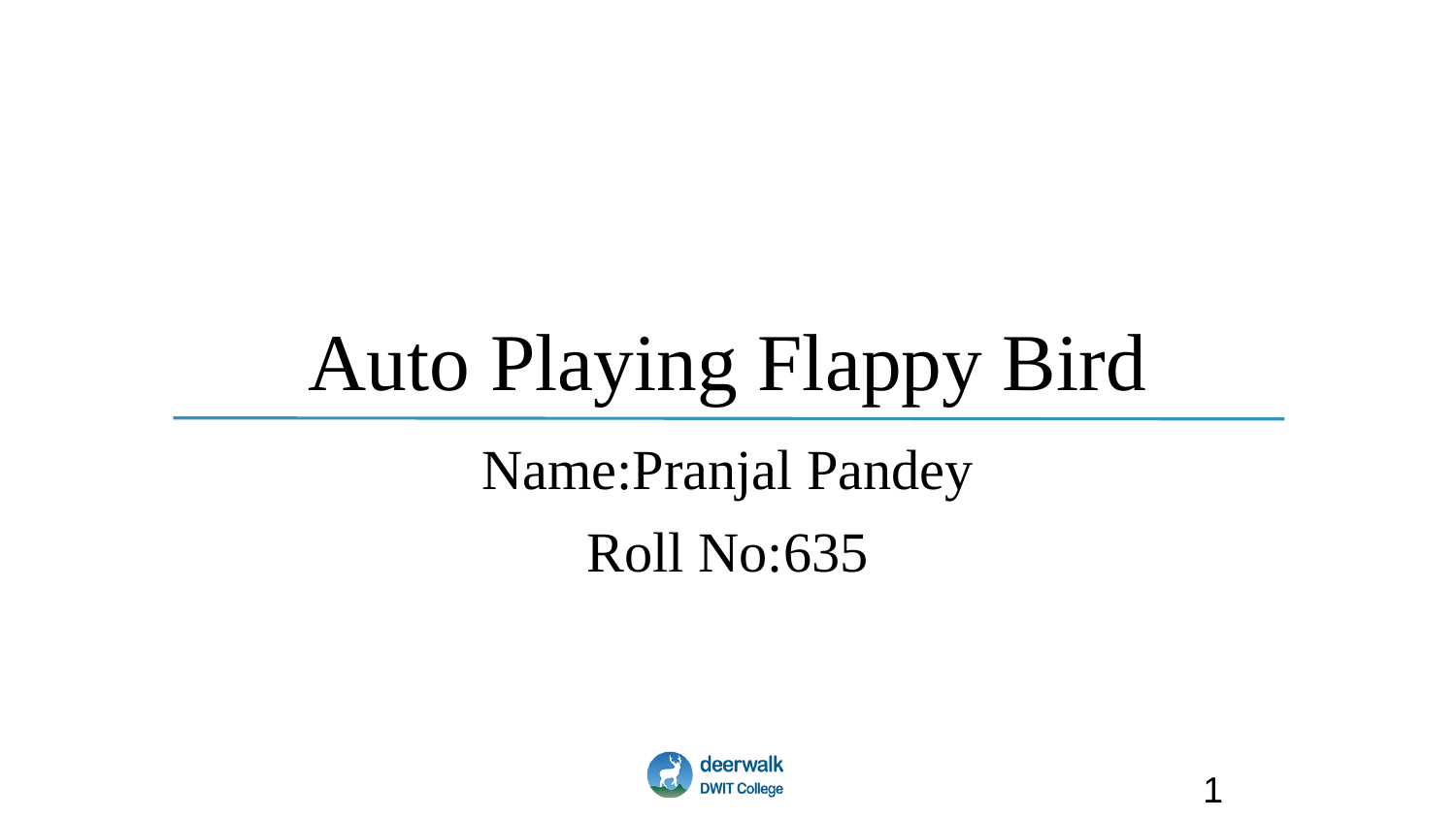

# Auto Playing Flappy Bird

Name:Pranjal Pandey
Roll No:635
1